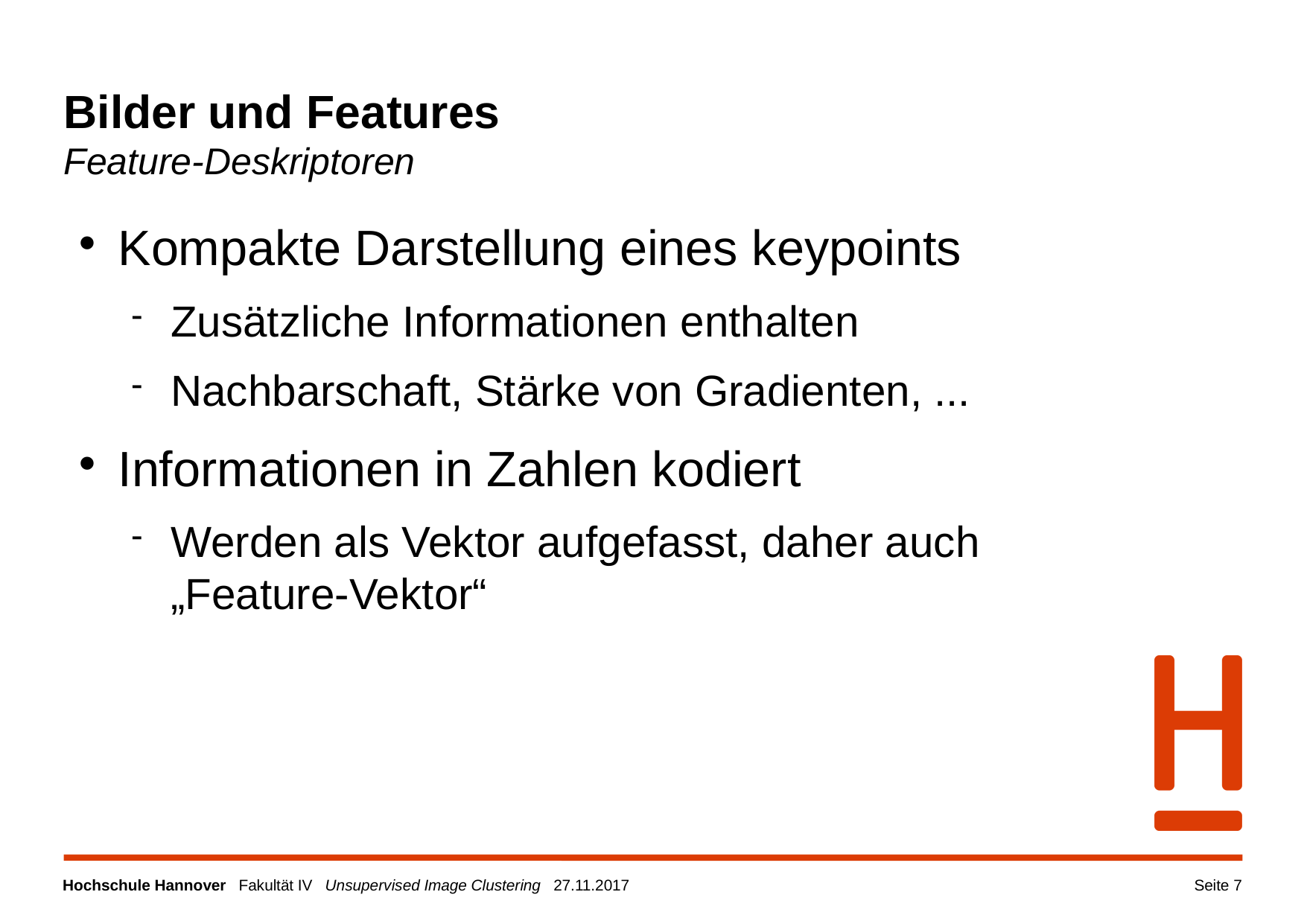

Bilder und Features
Feature-Deskriptoren
Kompakte Darstellung eines keypoints
Zusätzliche Informationen enthalten
Nachbarschaft, Stärke von Gradienten, ...
Informationen in Zahlen kodiert
Werden als Vektor aufgefasst, daher auch „Feature-Vektor“

Seite 7